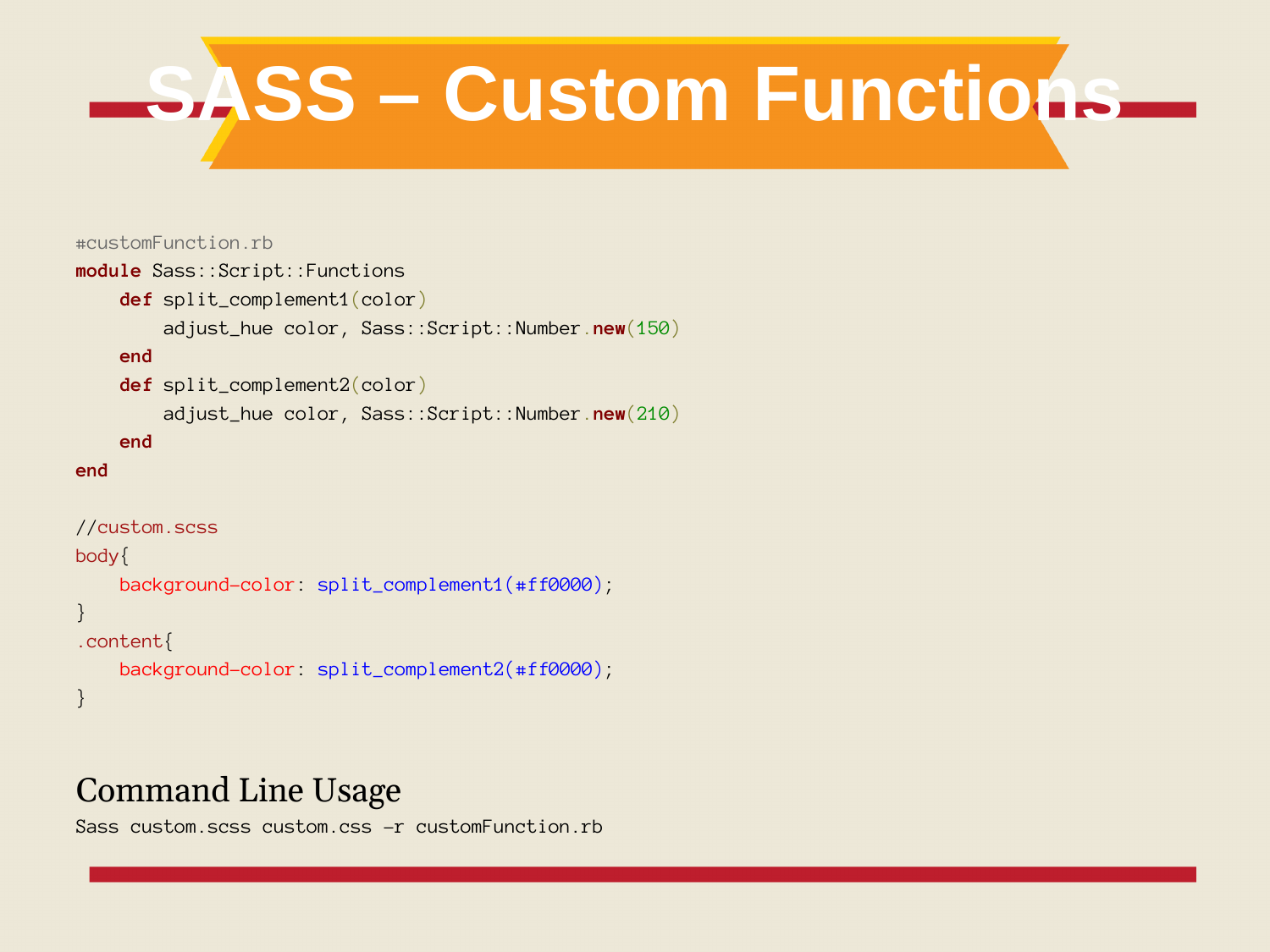

# SASS – Custom Functions
#customFunction.rb
module Sass::Script::Functions
    def split_complement1(color)
        adjust_hue color, Sass::Script::Number.new(150)
    end
    def split_complement2(color)
        adjust_hue color, Sass::Script::Number.new(210)
    end
end

//custom.scss
body{
    background-color: split_complement1(#ff0000);
}
.content{
    background-color: split_complement2(#ff0000);
}

Command Line Usage
Sass custom.scss custom.css –r customFunction.rb